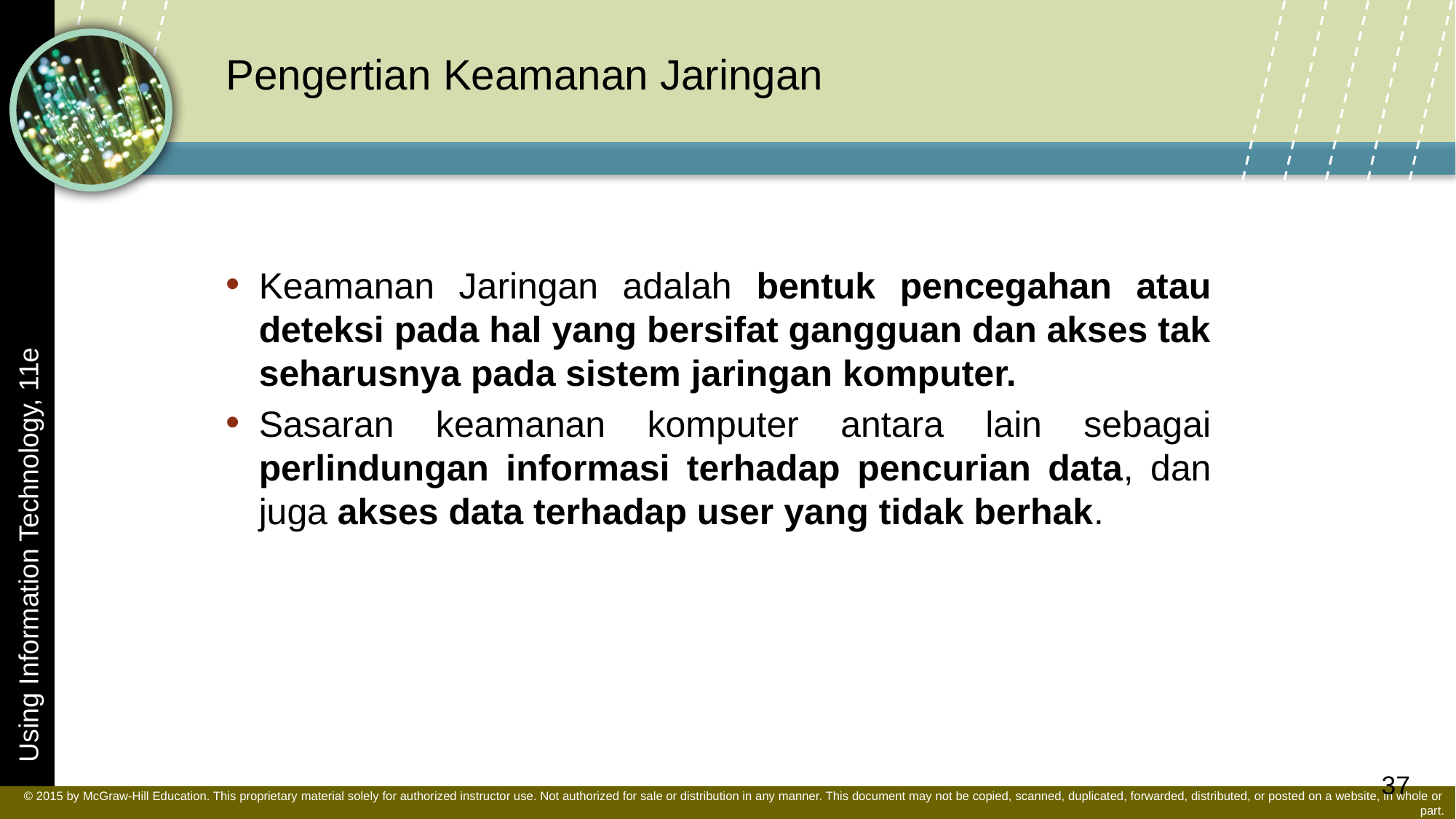

# Pengertian Keamanan Jaringan

Keamanan Jaringan adalah bentuk pencegahan atau deteksi pada hal yang bersifat gangguan dan akses tak seharusnya pada sistem jaringan komputer.
Sasaran keamanan komputer antara lain sebagai perlindungan informasi terhadap pencurian data, dan juga akses data terhadap user yang tidak berhak.